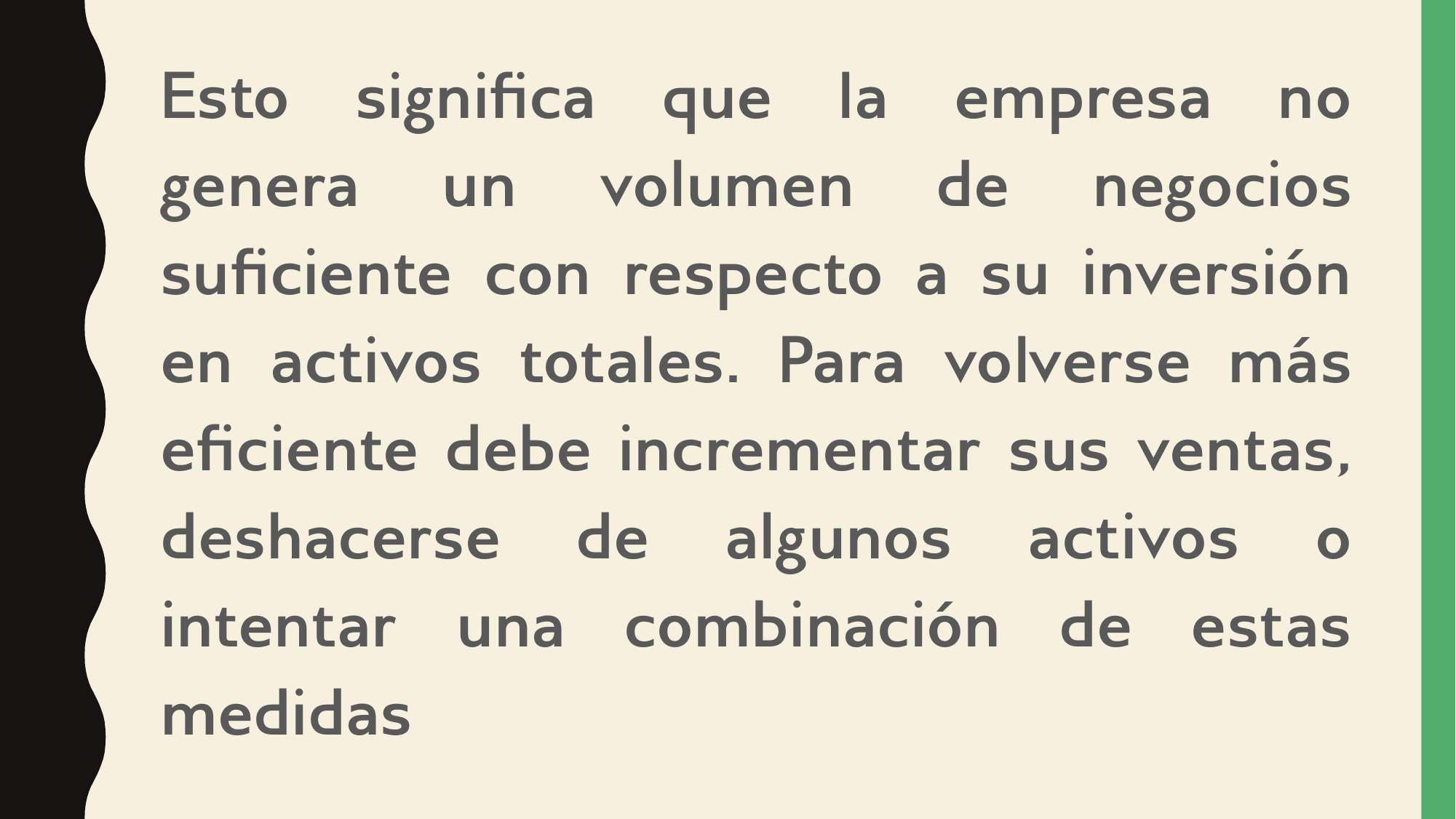

Esto significa que la empresa no genera un volumen de negocios suficiente con respecto a su inversión en activos totales. Para volverse más eficiente debe incrementar sus ventas, deshacerse de algunos activos o intentar una combinación de estas medidas